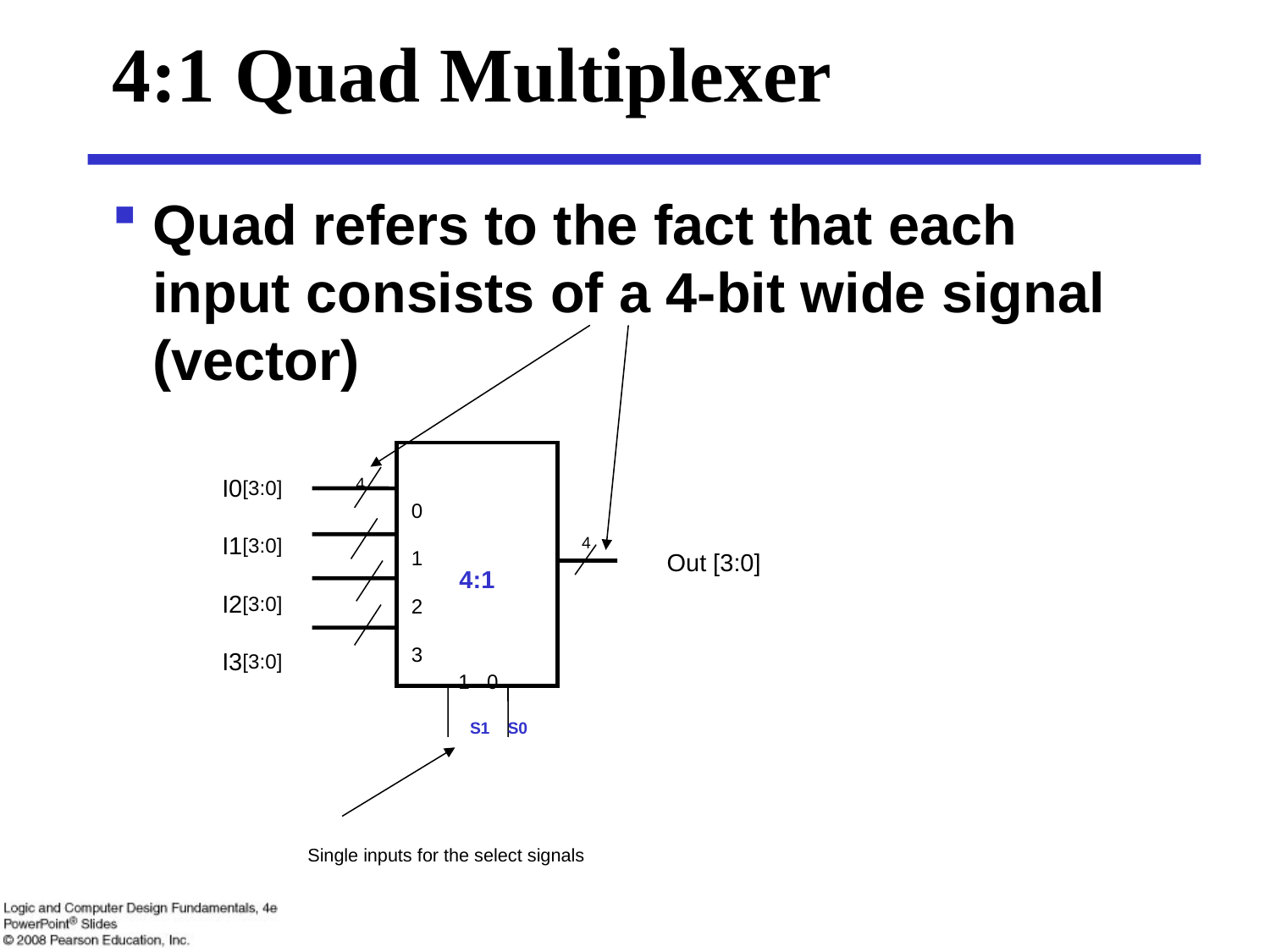

# 4:1 Quad Multiplexer
Quad refers to the fact that each input consists of a 4-bit wide signal (vector)

I0[3:0]
I1[3:0]
I2[3:0]
I3[3:0]
4:1
4

0
1
2
3

4
Out [3:0]

1   0

S1    S0

Single inputs for the select signals